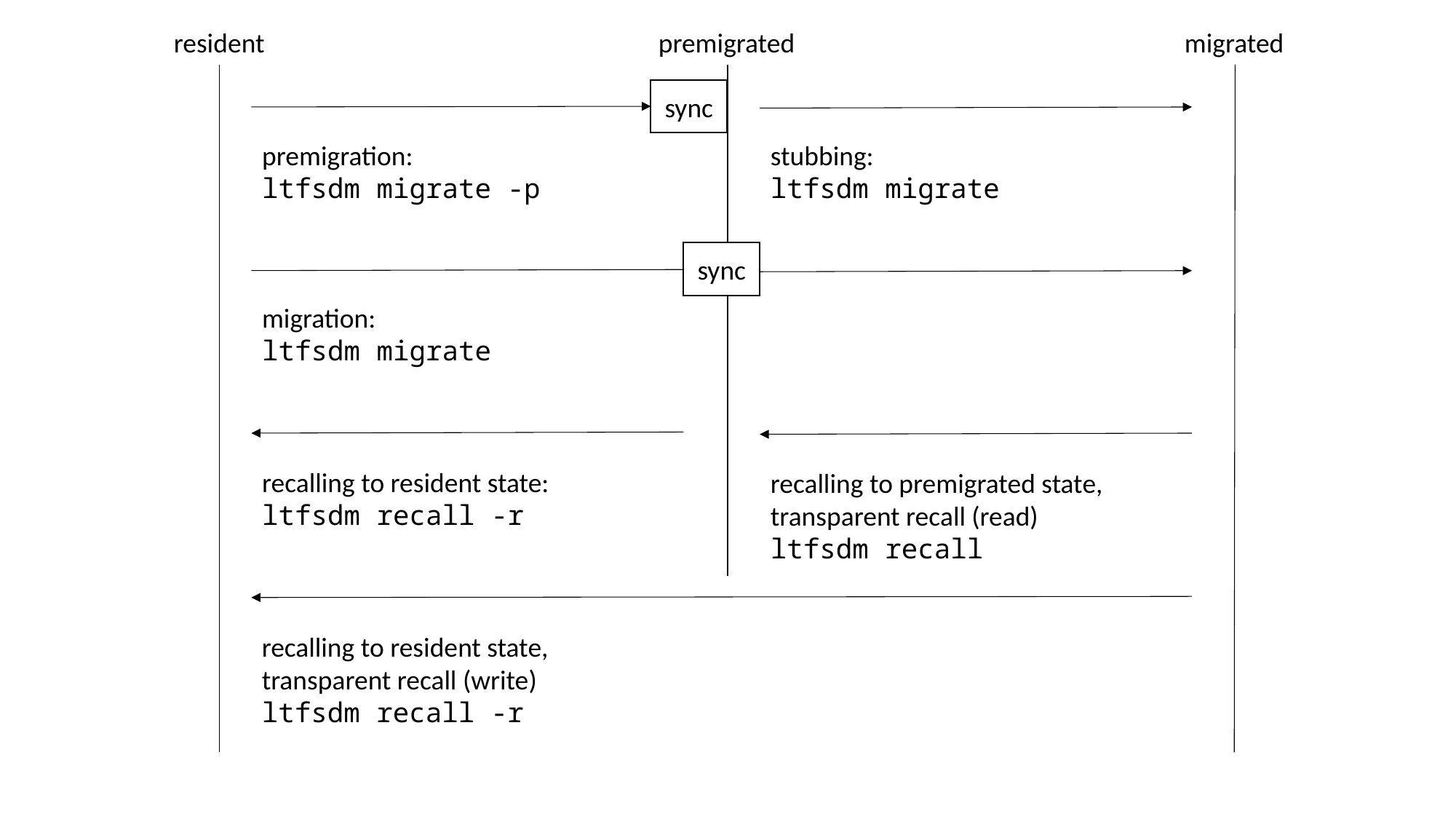

resident
premigrated
migrated
sync
premigration:
ltfsdm migrate -p
stubbing:
ltfsdm migrate
sync
migration:
ltfsdm migrate
recalling to resident state:
ltfsdm recall -r
recalling to premigrated state,
transparent recall (read)
ltfsdm recall
recalling to resident state,
transparent recall (write)
ltfsdm recall -r